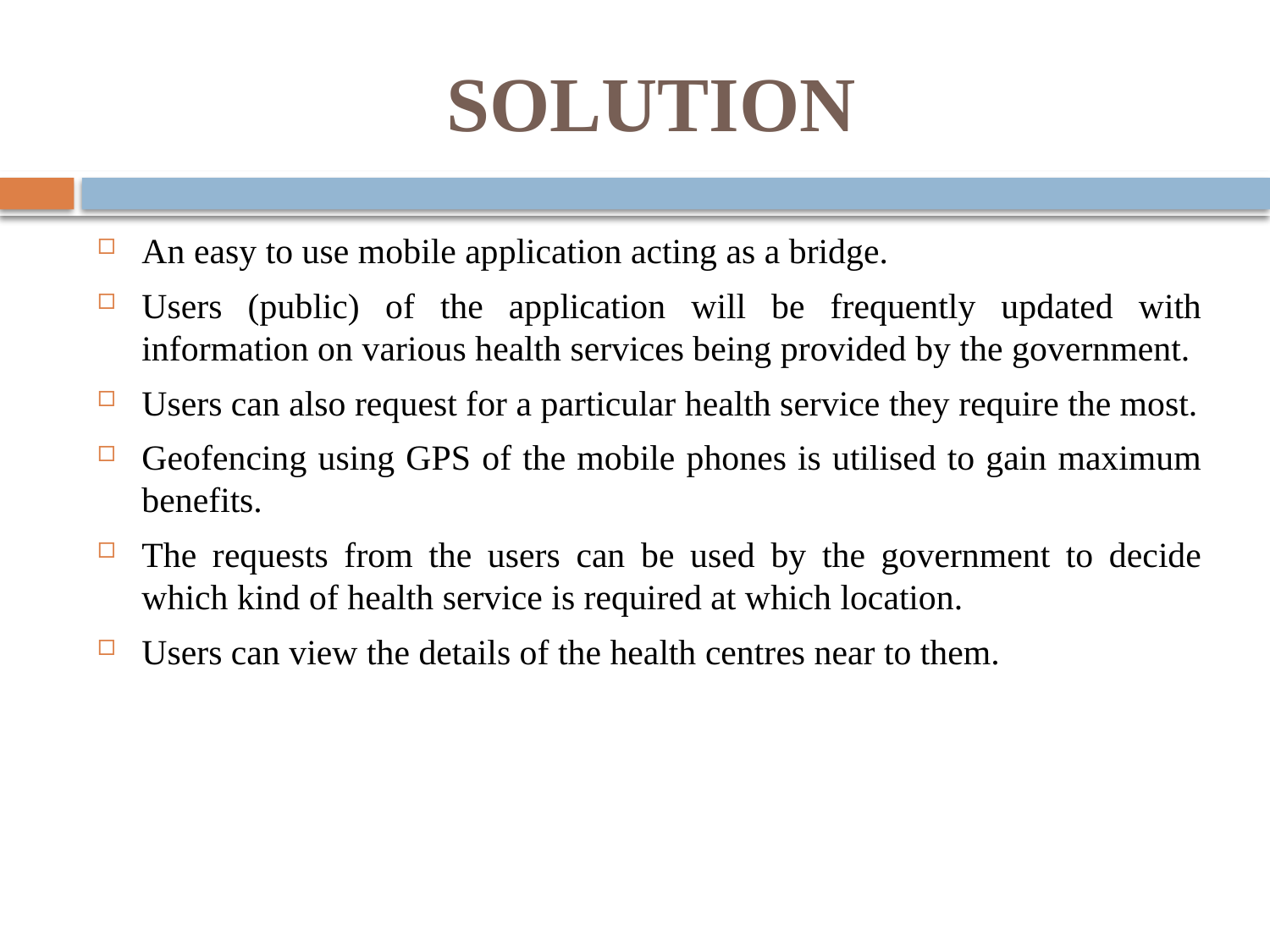

# SOLUTION
An easy to use mobile application acting as a bridge.
Users (public) of the application will be frequently updated with information on various health services being provided by the government.
Users can also request for a particular health service they require the most.
Geofencing using GPS of the mobile phones is utilised to gain maximum benefits.
The requests from the users can be used by the government to decide which kind of health service is required at which location.
Users can view the details of the health centres near to them.